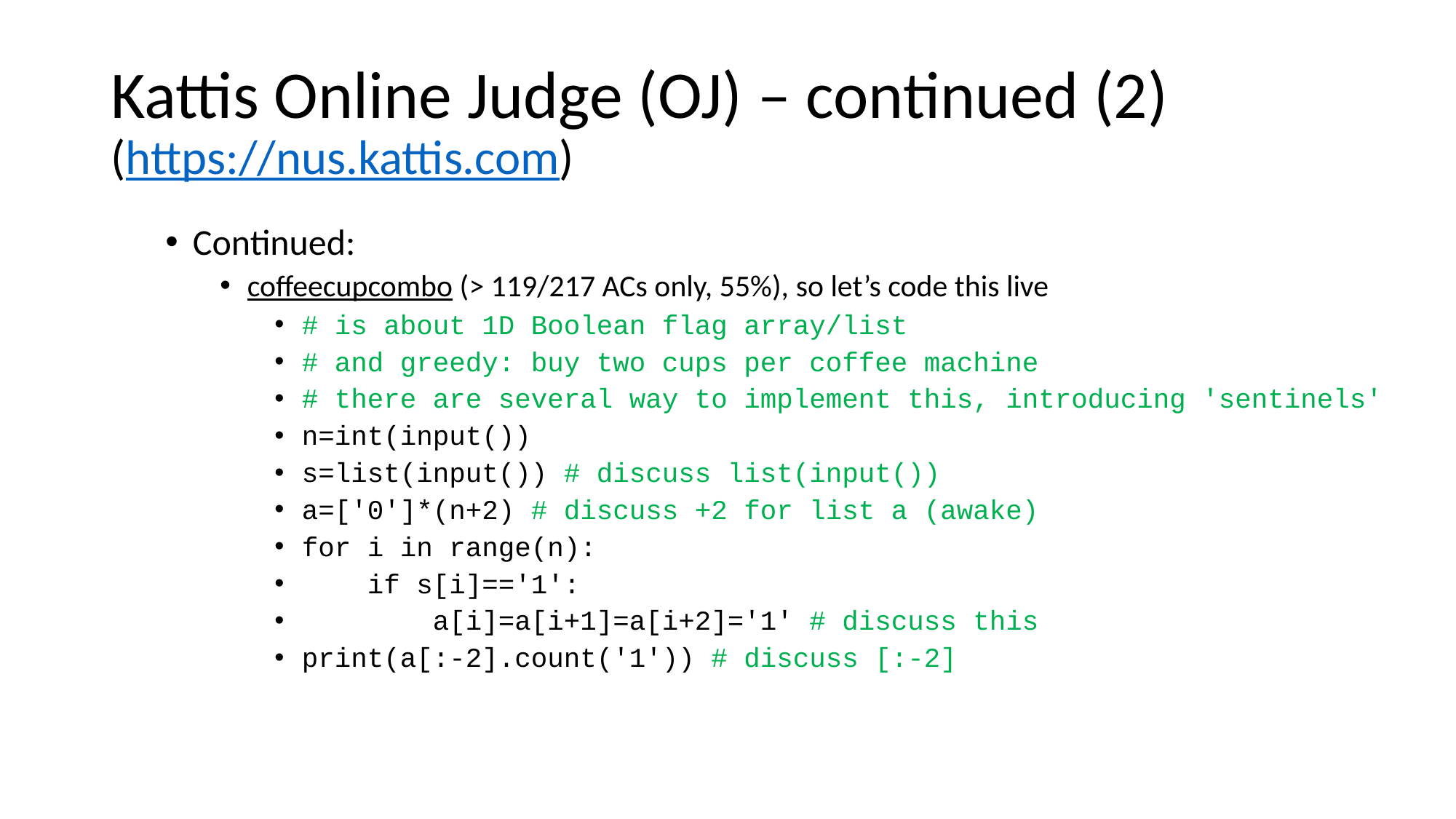

# Kattis Online Judge (OJ) – continued (2) (https://nus.kattis.com)
Continued:
coffeecupcombo (> 119/217 ACs only, 55%), so let’s code this live
# is about 1D Boolean flag array/list
# and greedy: buy two cups per coffee machine
# there are several way to implement this, introducing 'sentinels'
n=int(input())
s=list(input()) # discuss list(input())
a=['0']*(n+2) # discuss +2 for list a (awake)
for i in range(n):
    if s[i]=='1':
        a[i]=a[i+1]=a[i+2]='1' # discuss this
print(a[:-2].count('1')) # discuss [:-2]